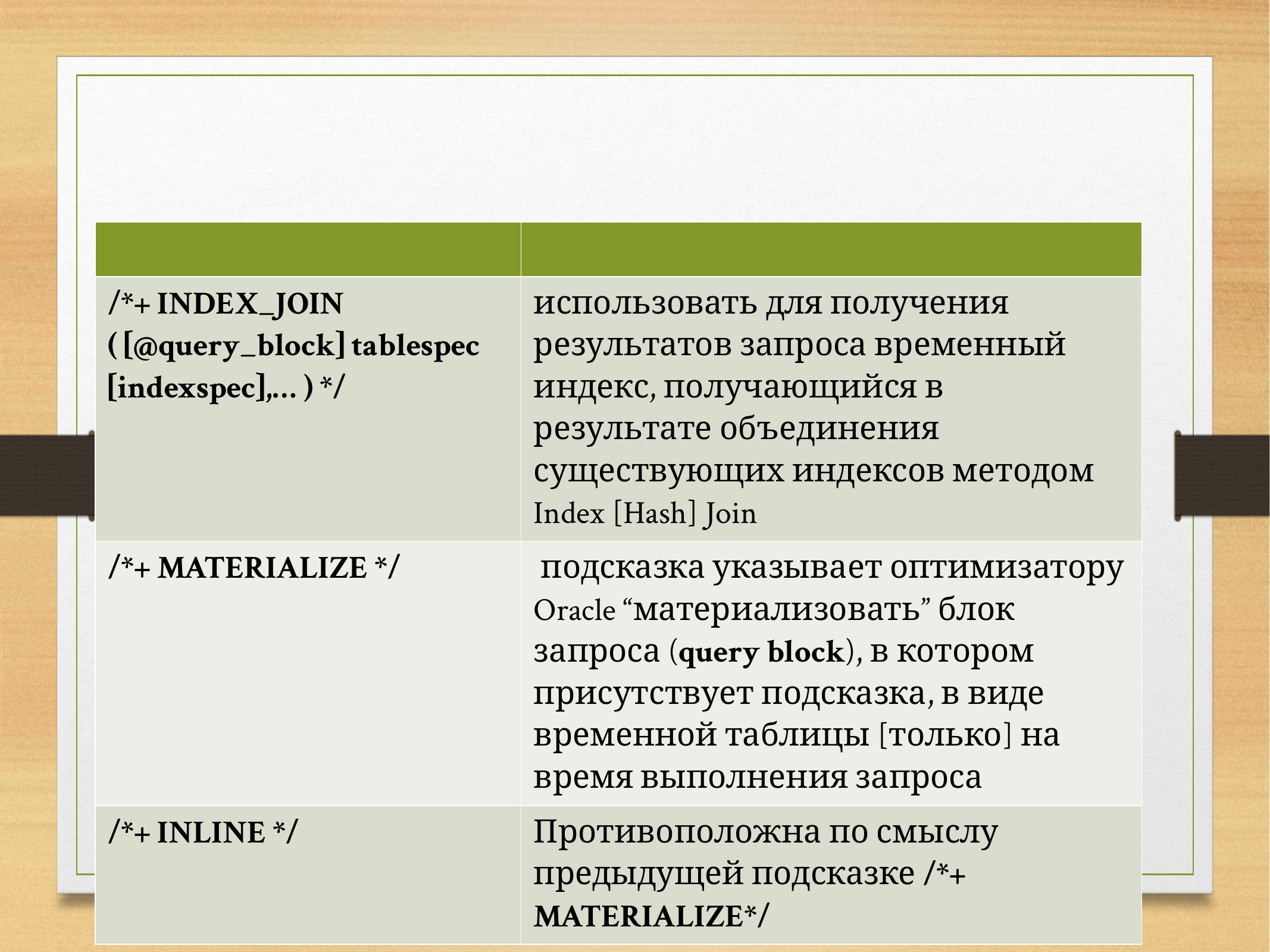

#
|  |  |
| --- | --- |
| /\*+ INDEX\_JOIN ( [@query\_block] tablespec [indexspec],… ) \*/ | использовать для получения результатов запроса временный индекс, получающийся в результате объединения существующих индексов методом Index [Hash] Join |
| /\*+ MATERIALIZE \*/ | подсказка указывает оптимизатору Oracle “материализовать” блок запроса (query block), в котором присутствует подсказка, в виде временной таблицы [только] на время выполнения запроса |
| /\*+ INLINE \*/ | Противоположна по смыслу предыдущей подсказке /\*+ MATERIALIZE\*/ |